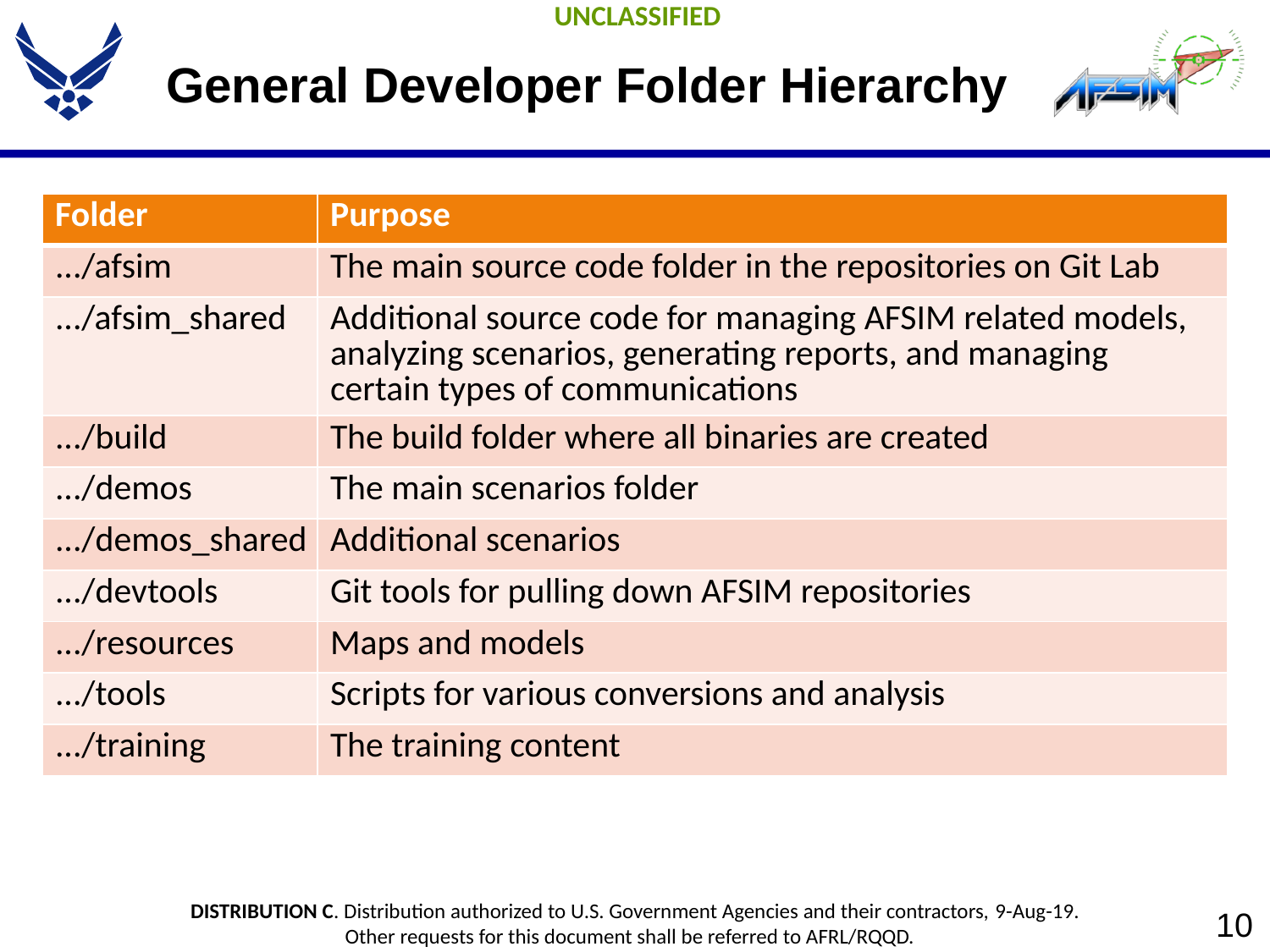

# General Developer Folder Hierarchy
| Folder | Purpose |
| --- | --- |
| .../afsim | The main source code folder in the repositories on Git Lab |
| .../afsim\_shared | Additional source code for managing AFSIM related models, analyzing scenarios, generating reports, and managing certain types of communications |
| .../build | The build folder where all binaries are created |
| .../demos | The main scenarios folder |
| .../demos\_shared | Additional scenarios |
| .../devtools | Git tools for pulling down AFSIM repositories |
| .../resources | Maps and models |
| .../tools | Scripts for various conversions and analysis |
| .../training | The training content |